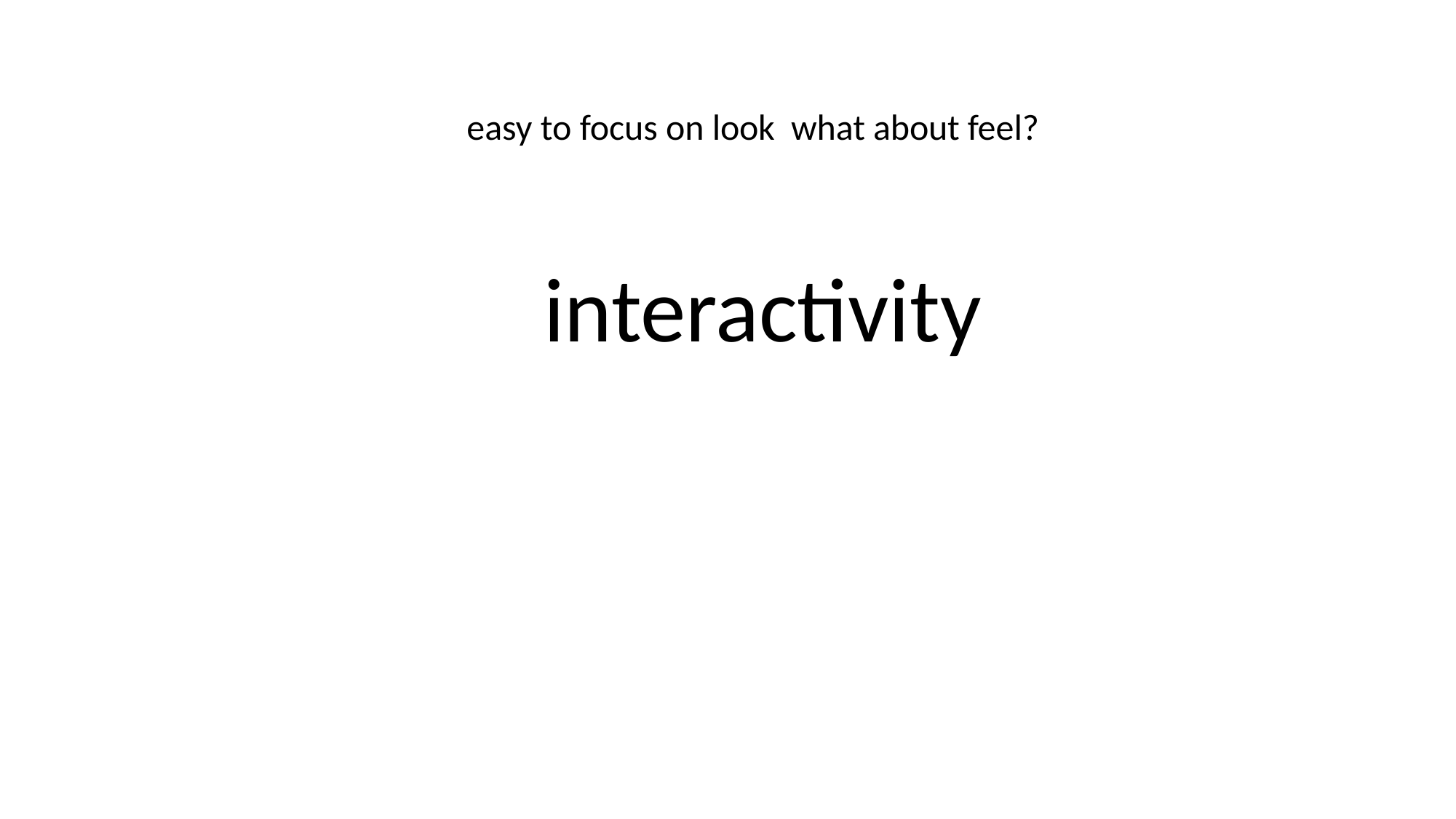

easy to focus on look  what about feel?
# interactivity